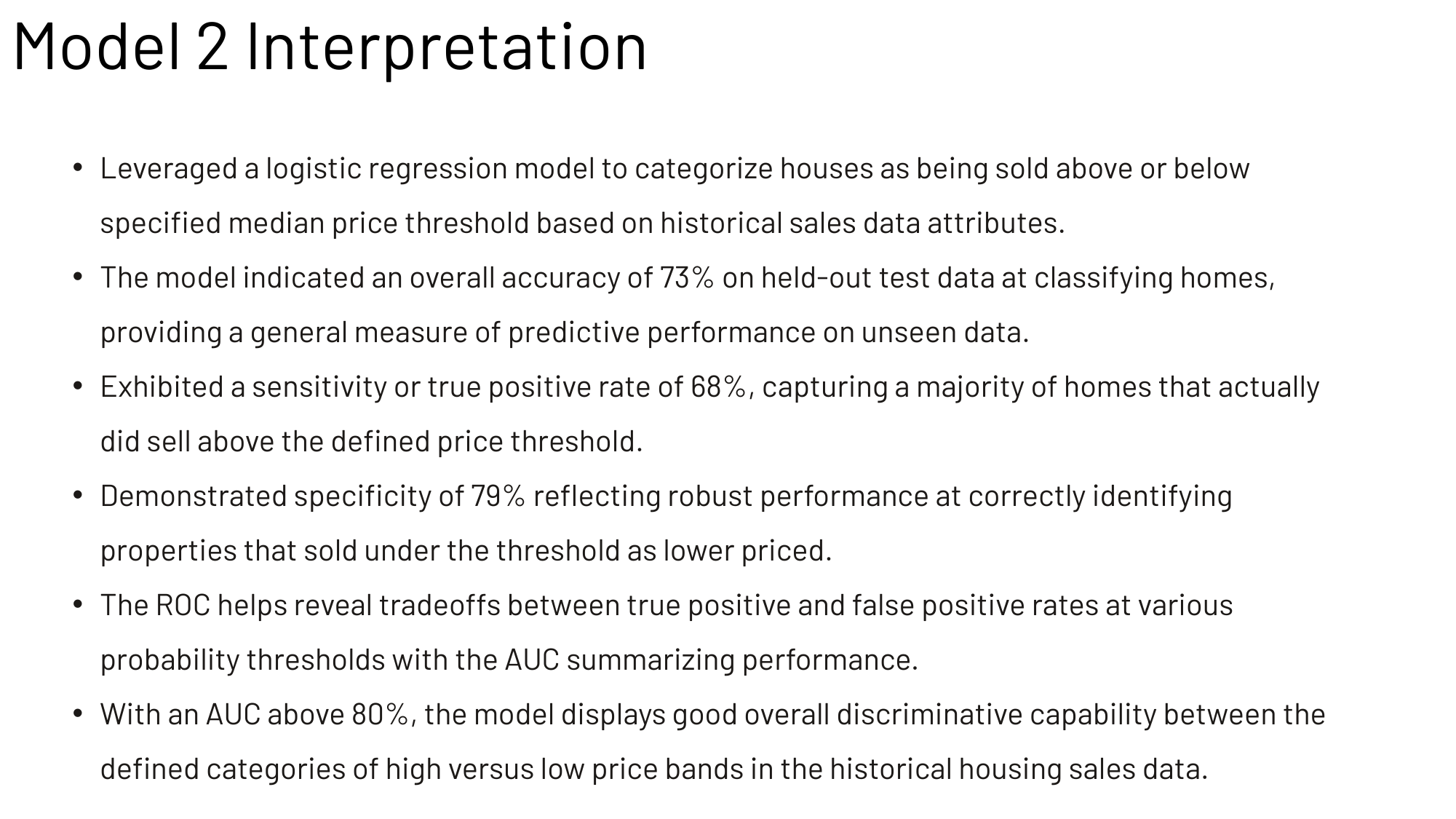

# Model 2 Interpretation
Leveraged a logistic regression model to categorize houses as being sold above or below specified median price threshold based on historical sales data attributes.
The model indicated an overall accuracy of 73% on held-out test data at classifying homes, providing a general measure of predictive performance on unseen data.
Exhibited a sensitivity or true positive rate of 68%, capturing a majority of homes that actually did sell above the defined price threshold.
Demonstrated specificity of 79% reflecting robust performance at correctly identifying properties that sold under the threshold as lower priced.
The ROC helps reveal tradeoffs between true positive and false positive rates at various probability thresholds with the AUC summarizing performance.
With an AUC above 80%, the model displays good overall discriminative capability between the defined categories of high versus low price bands in the historical housing sales data.